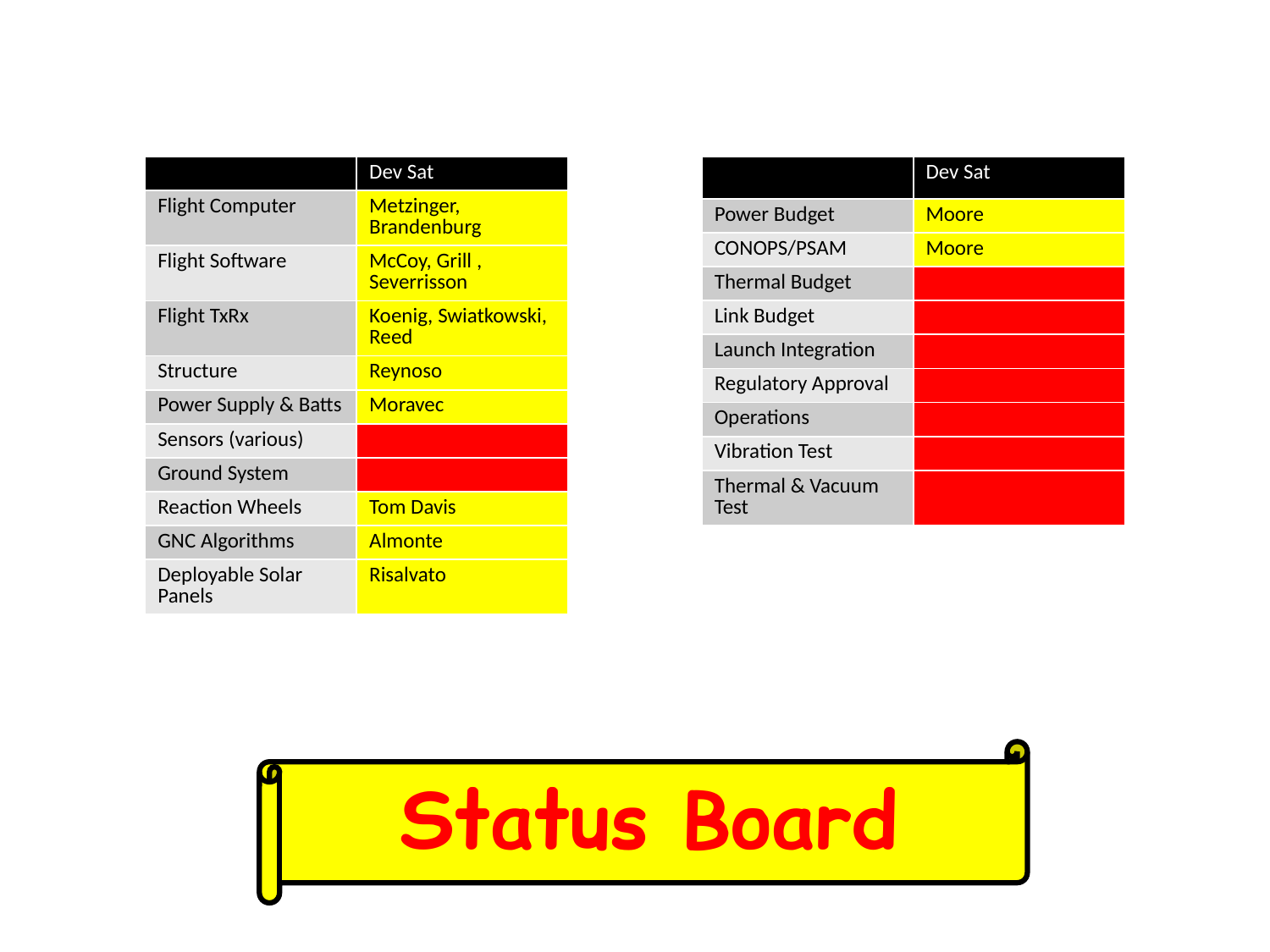

|  | Dev Sat |
| --- | --- |
| Flight Computer | Metzinger, Brandenburg |
| Flight Software | McCoy, Grill , Severrisson |
| Flight TxRx | Koenig, Swiatkowski, Reed |
| Structure | Reynoso |
| Power Supply & Batts | Moravec |
| Sensors (various) |  |
| Ground System |  |
| Reaction Wheels | Tom Davis |
| GNC Algorithms | Almonte |
| Deployable Solar Panels | Risalvato |
|  | Dev Sat |
| --- | --- |
| Power Budget | Moore |
| CONOPS/PSAM | Moore |
| Thermal Budget |  |
| Link Budget |  |
| Launch Integration |  |
| Regulatory Approval |  |
| Operations |  |
| Vibration Test |  |
| Thermal & Vacuum Test |  |

Status Board